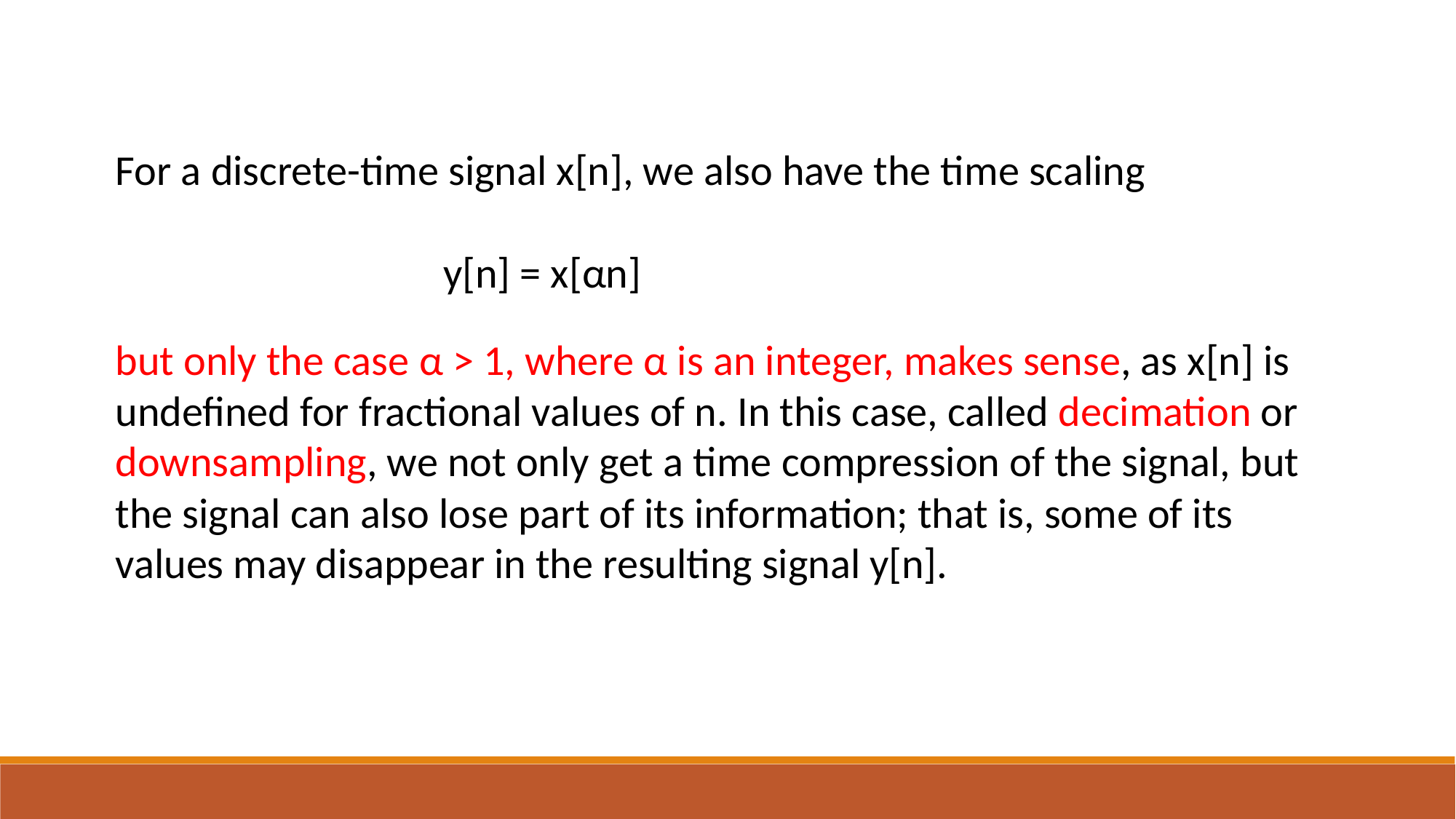

For a discrete-time signal x[n], we also have the time scaling

                                  y[n] = x[αn]
but only the case α > 1, where α is an integer, makes sense, as x[n] is undefined for fractional values of n. In this case, called decimation or downsampling, we not only get a time compression of the signal, but the signal can also lose part of its information; that is, some of its values may disappear in the resulting signal y[n].